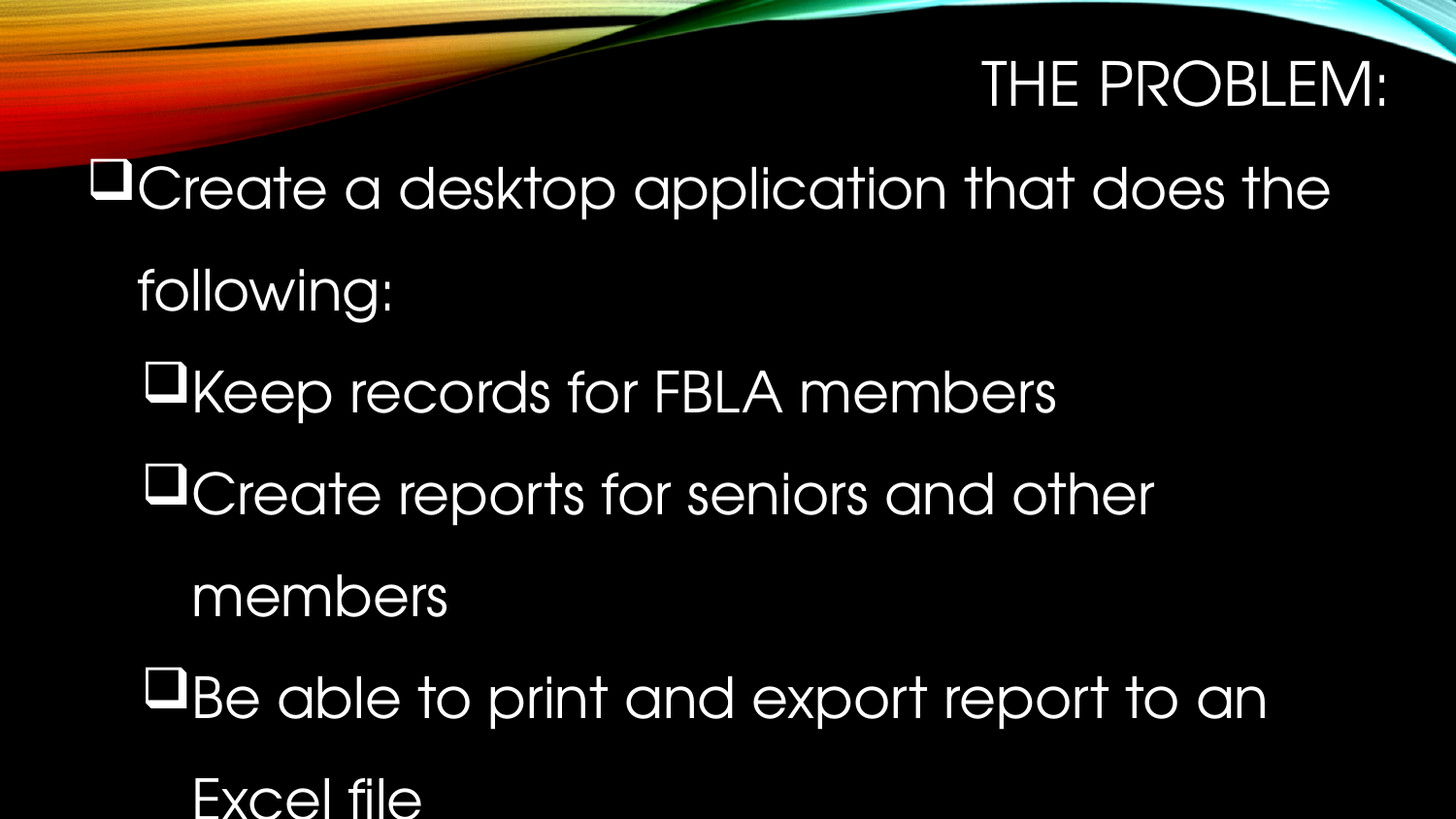

# The Problem:
Create a desktop application that does the following:
Keep records for FBLA members
Create reports for seniors and other members
Be able to print and export report to an Excel file